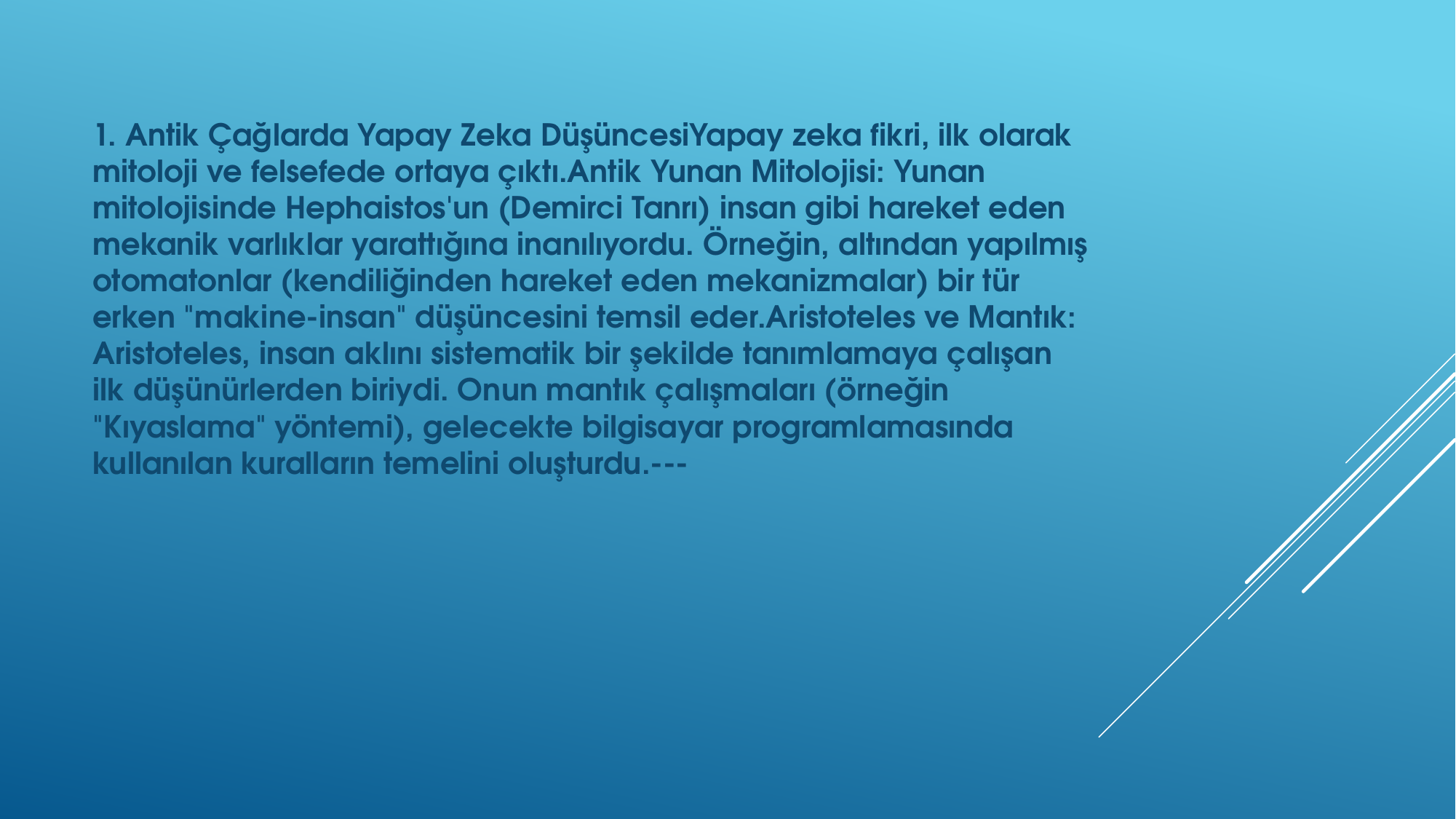

1. Antik Çağlarda Yapay Zeka DüşüncesiYapay zeka fikri, ilk olarak mitoloji ve felsefede ortaya çıktı.Antik Yunan Mitolojisi: Yunan mitolojisinde Hephaistos'un (Demirci Tanrı) insan gibi hareket eden mekanik varlıklar yarattığına inanılıyordu. Örneğin, altından yapılmış otomatonlar (kendiliğinden hareket eden mekanizmalar) bir tür erken "makine-insan" düşüncesini temsil eder.Aristoteles ve Mantık: Aristoteles, insan aklını sistematik bir şekilde tanımlamaya çalışan ilk düşünürlerden biriydi. Onun mantık çalışmaları (örneğin "Kıyaslama" yöntemi), gelecekte bilgisayar programlamasında kullanılan kuralların temelini oluşturdu.---
#